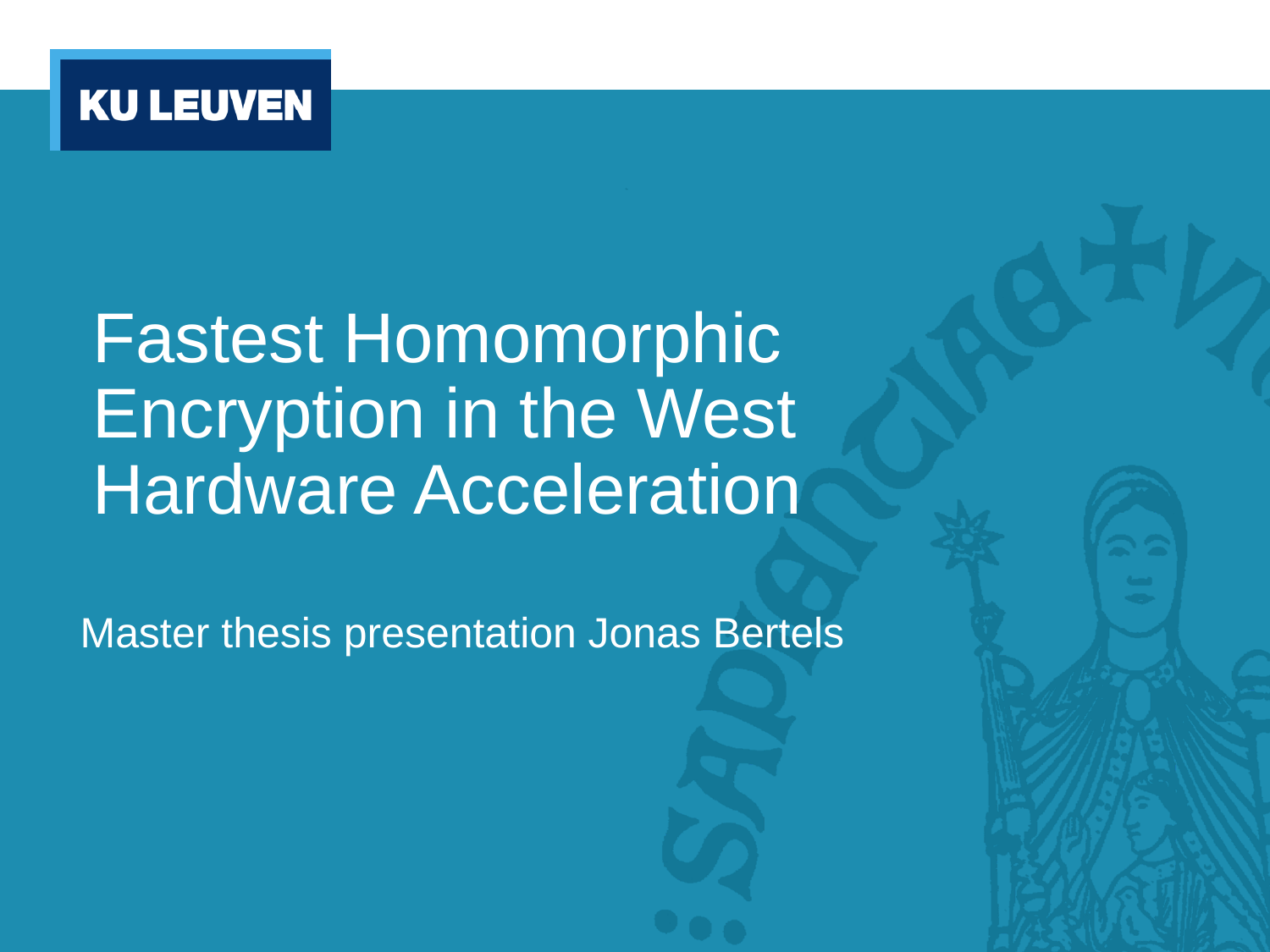

# Fastest Homomorphic Encryption in the West Hardware Acceleration
Master thesis presentation Jonas Bertels